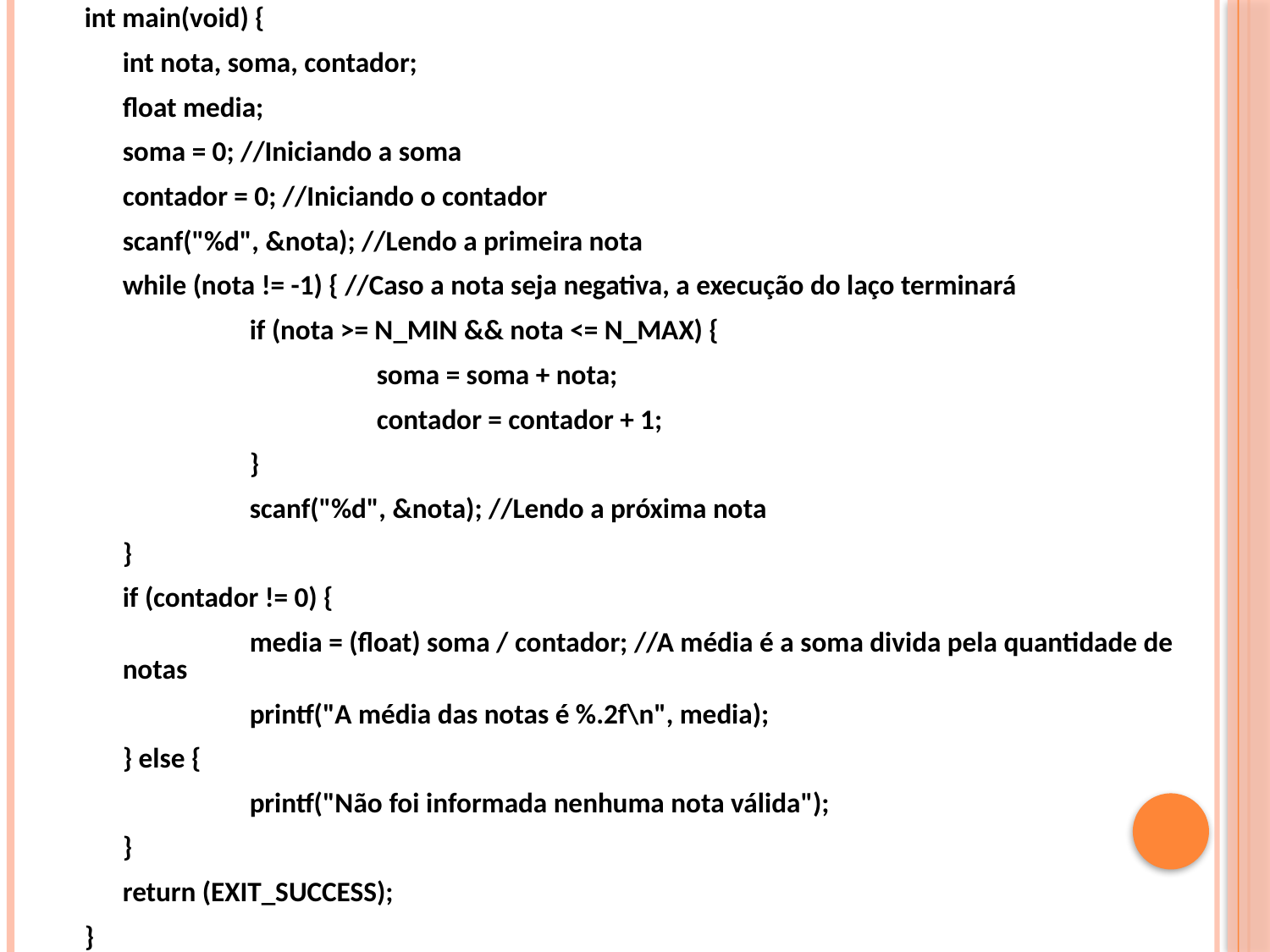

int main(void) {
	int nota, soma, contador;
	float media;
	soma = 0; //Iniciando a soma
	contador = 0; //Iniciando o contador
	scanf("%d", &nota); //Lendo a primeira nota
	while (nota != -1) { //Caso a nota seja negativa, a execução do laço terminará
		if (nota >= N_MIN && nota <= N_MAX) {
			soma = soma + nota;
			contador = contador + 1;
		}
		scanf("%d", &nota); //Lendo a próxima nota
	}
	if (contador != 0) {
		media = (float) soma / contador; //A média é a soma divida pela quantidade de notas
		printf("A média das notas é %.2f\n", media);
	} else {
		printf("Não foi informada nenhuma nota válida");
	}
	return (EXIT_SUCCESS);
}